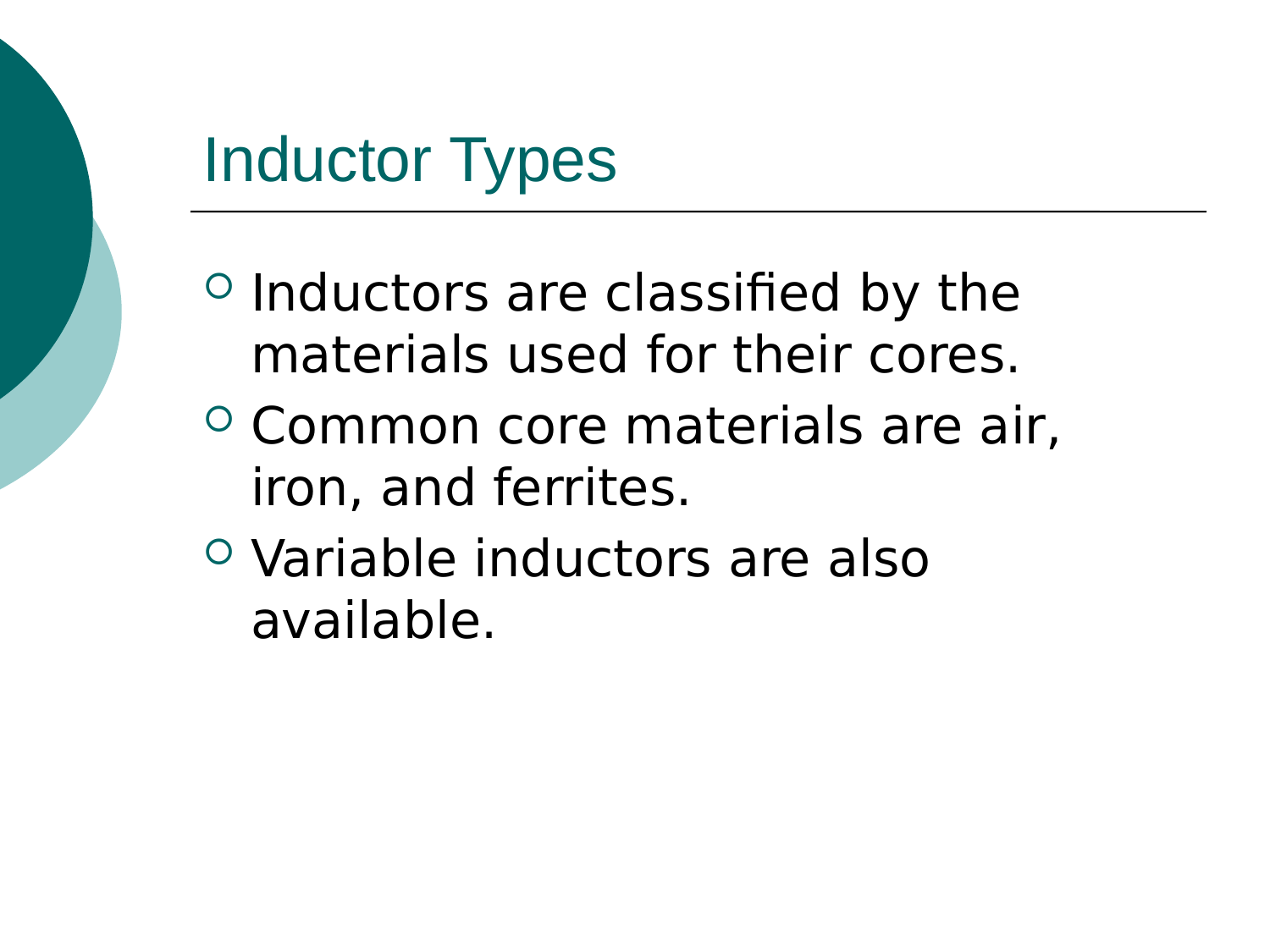

# Inductor Types
Inductors are classified by the materials used for their cores.
Common core materials are air, iron, and ferrites.
Variable inductors are also available.